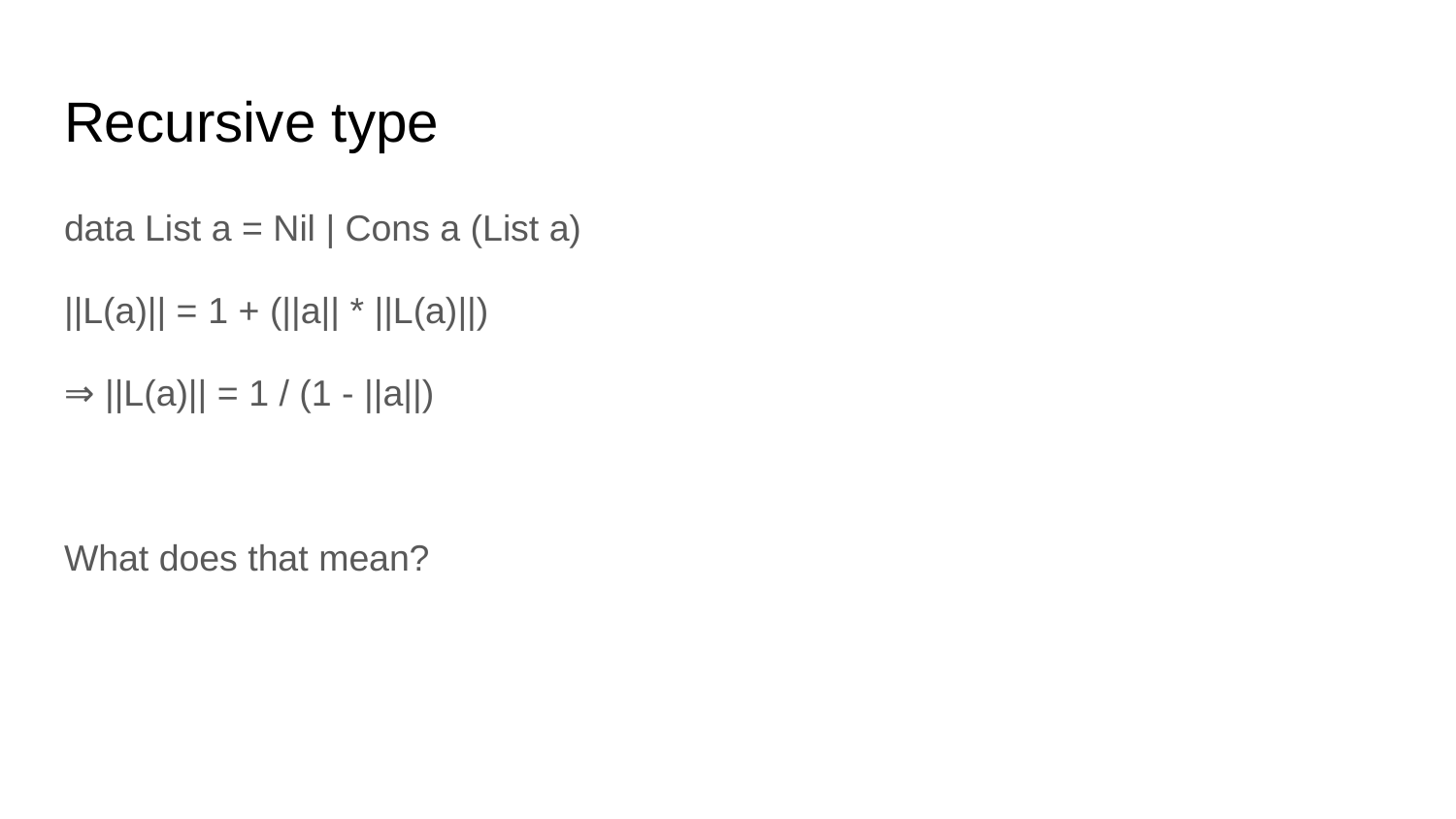

# Recursive type
data List a = Nil | Cons a (List a)
||L(a)|| = 1 + (||a|| * ||L(a)||)
⇒ ||L(a)|| = 1 / (1 - ||a||)

What does that mean?